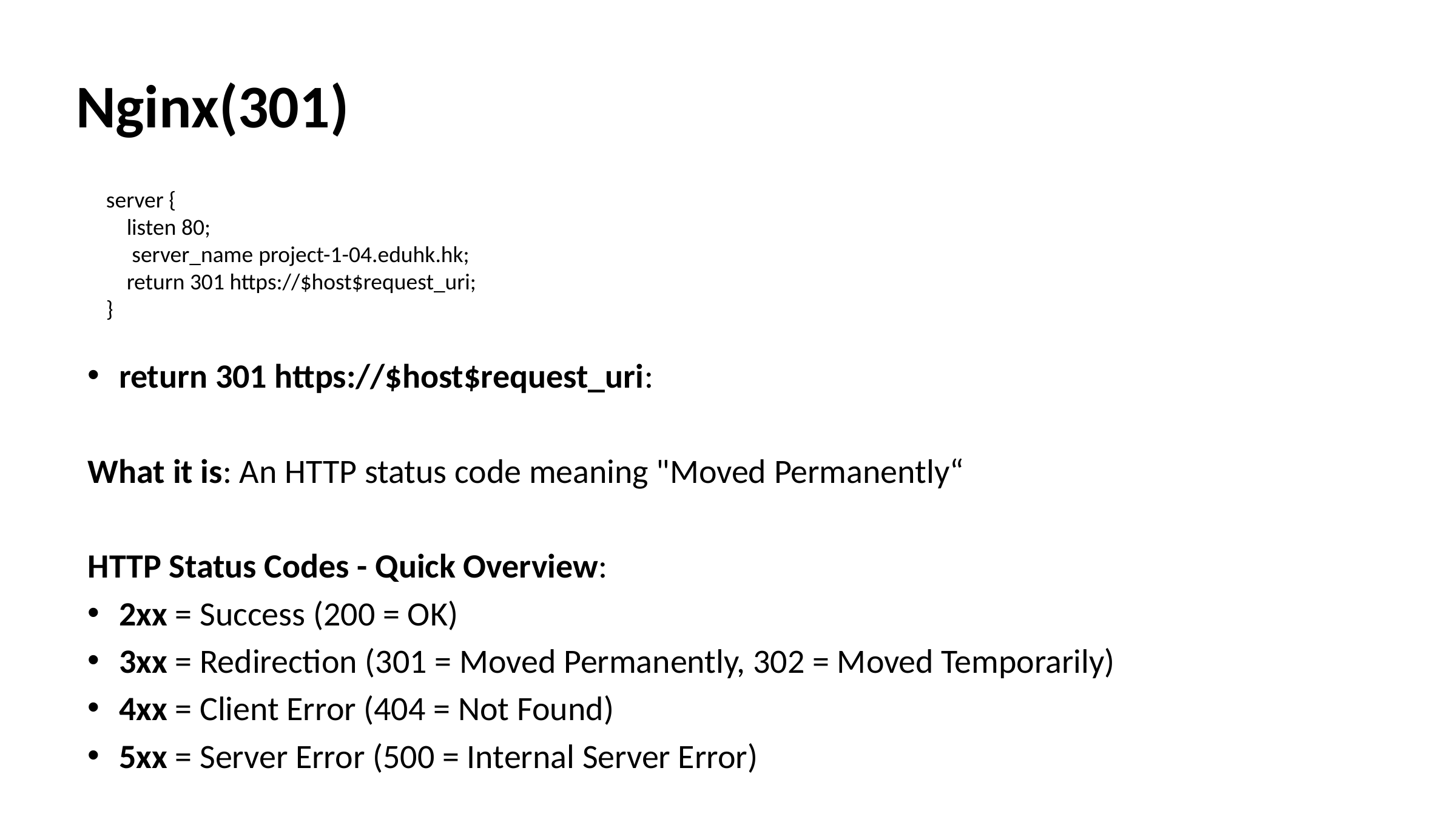

Nginx(301)
server {
    listen 80;
     server_name project-1-04.eduhk.hk;
    return 301 https://$host$request_uri;
}
return 301 https://$host$request_uri:

What it is: An HTTP status code meaning "Moved Permanently“

HTTP Status Codes - Quick Overview:
2xx = Success (200 = OK)
3xx = Redirection (301 = Moved Permanently, 302 = Moved Temporarily)
4xx = Client Error (404 = Not Found)
5xx = Server Error (500 = Internal Server Error)